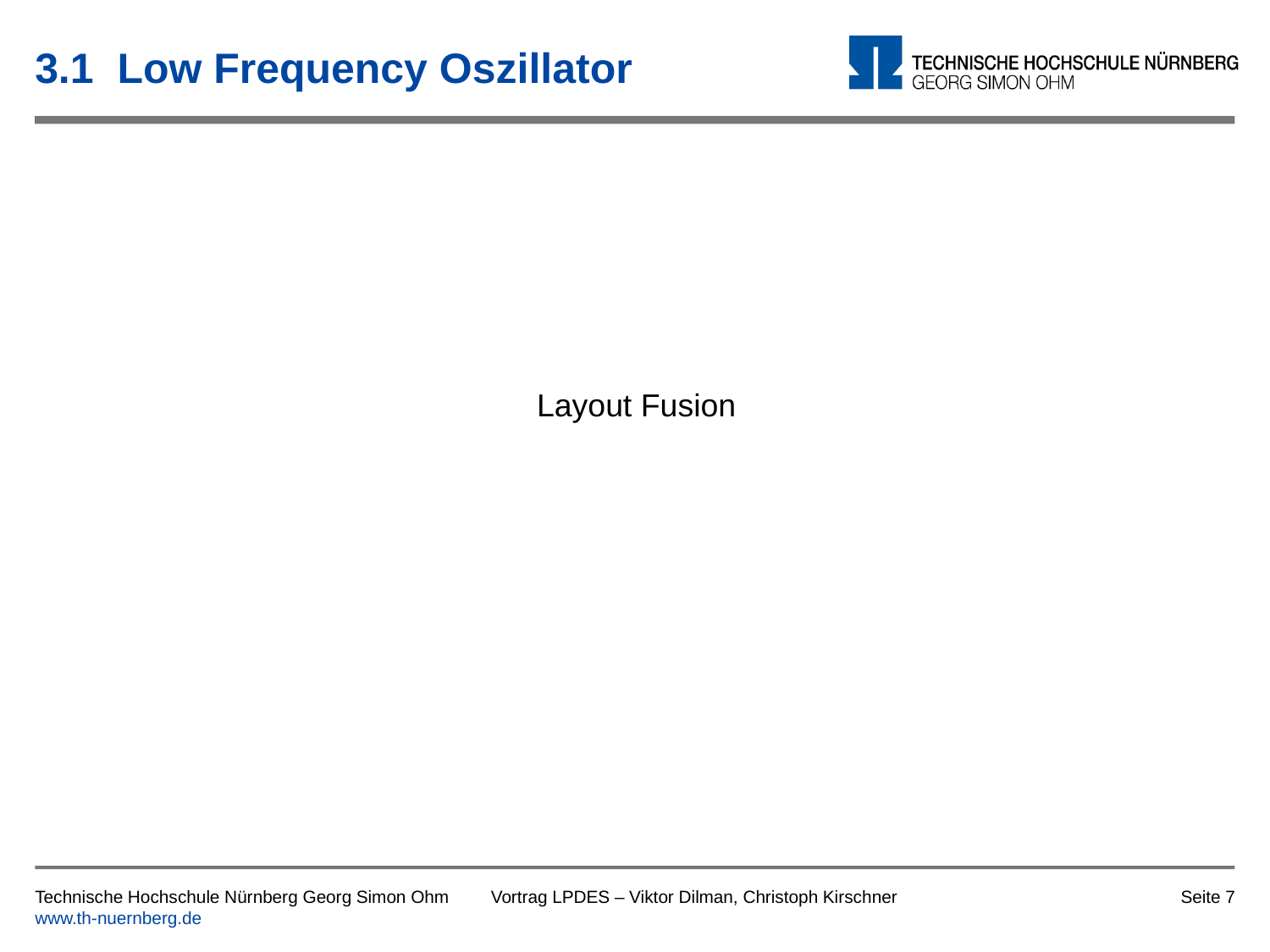

# 3.1  Low Frequency Oszillator
Layout Fusion
Technische Hochschule Nürnberg Georg Simon Ohm
www.th-nuernberg.de
Vortrag LPDES – Viktor Dilman, Christoph Kirschner
Seite 7